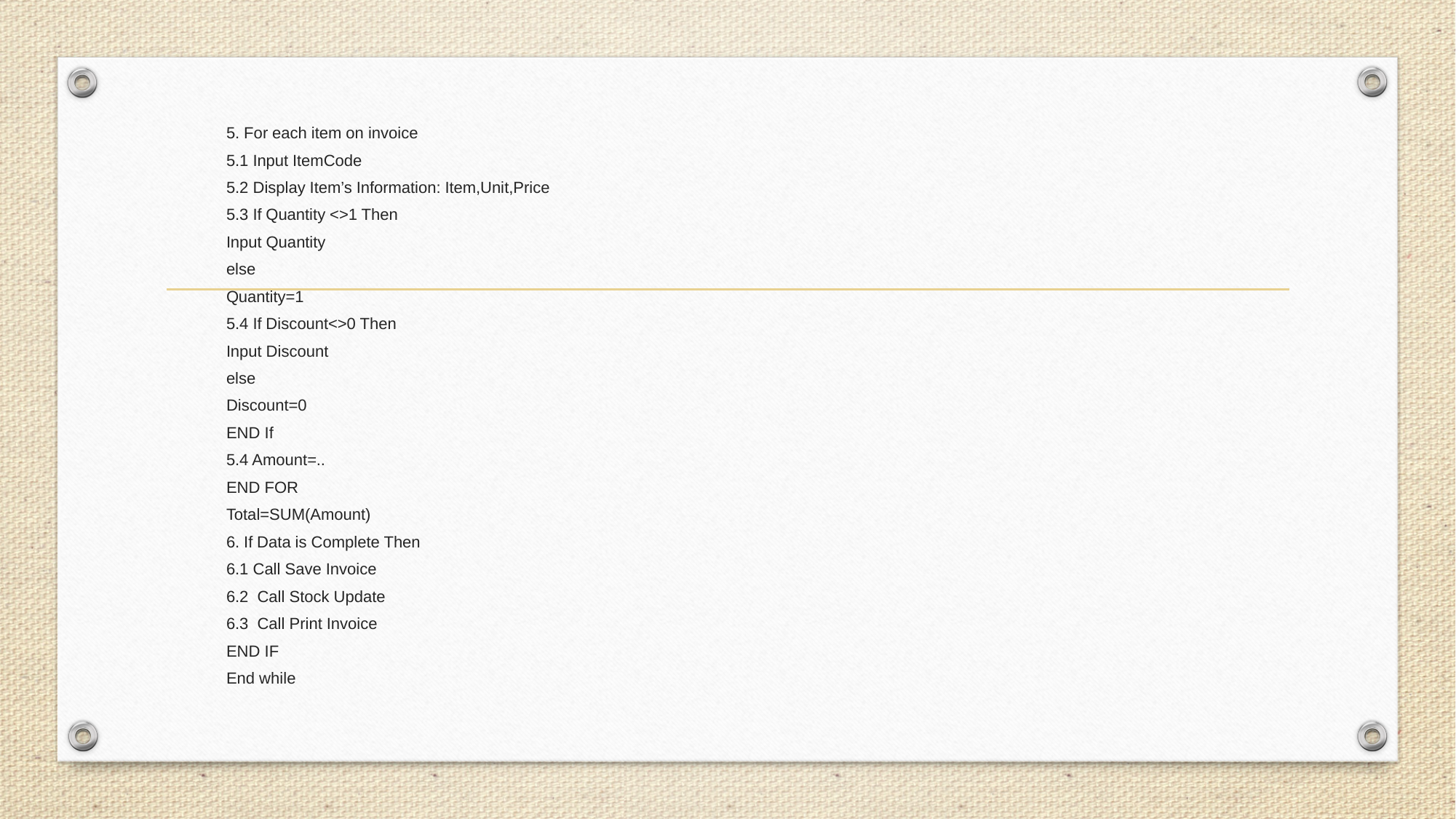

5. For each item on invoice
		5.1 Input ItemCode
		5.2 Display Item’s Information: Item,Unit,Price
		5.3 If Quantity <>1 Then
			Input Quantity
			else
			Quantity=1
		5.4 If Discount<>0 Then
			Input Discount
			else
			Discount=0
		END If
		5.4 Amount=..
	END FOR
	Total=SUM(Amount)
6. If Data is Complete Then
	6.1 Call Save Invoice
	6.2  Call Stock Update
	6.3  Call Print Invoice
END IF
End while